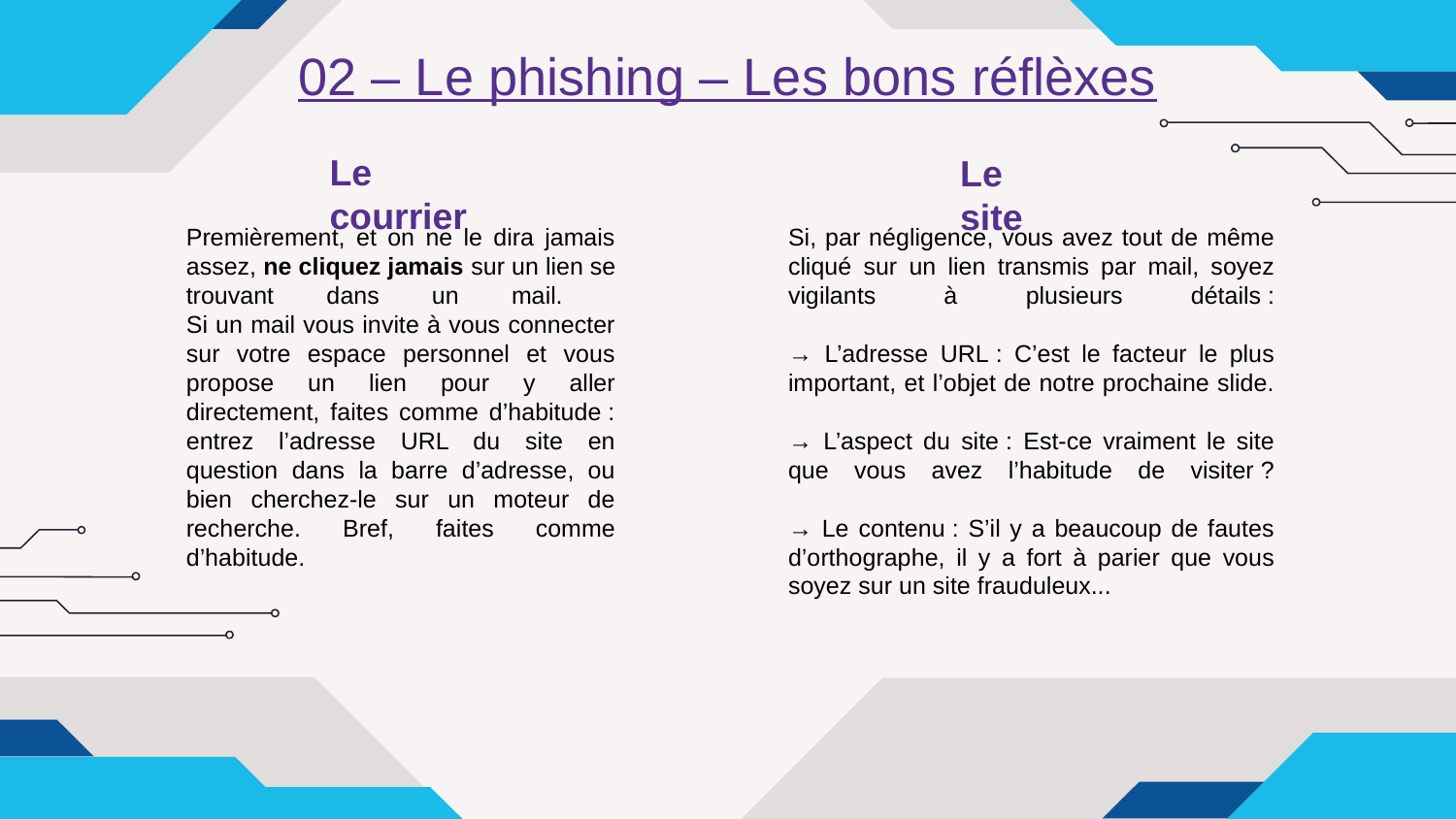

02 – Le phishing – Les bons réflèxes

Le courrier
Le site
Premièrement, et on ne le dira jamais assez, ne cliquez jamais sur un lien se trouvant dans un mail.
Si un mail vous invite à vous connecter sur votre espace personnel et vous propose un lien pour y aller directement, faites comme d’habitude : entrez l’adresse URL du site en question dans la barre d’adresse, ou bien cherchez-le sur un moteur de recherche. Bref, faites comme d’habitude.
Si, par négligence, vous avez tout de même cliqué sur un lien transmis par mail, soyez vigilants à plusieurs détails :
→ L’adresse URL : C’est le facteur le plus important, et l’objet de notre prochaine slide.
→ L’aspect du site : Est-ce vraiment le site que vous avez l’habitude de visiter ?
→ Le contenu : S’il y a beaucoup de fautes d’orthographe, il y a fort à parier que vous soyez sur un site frauduleux...